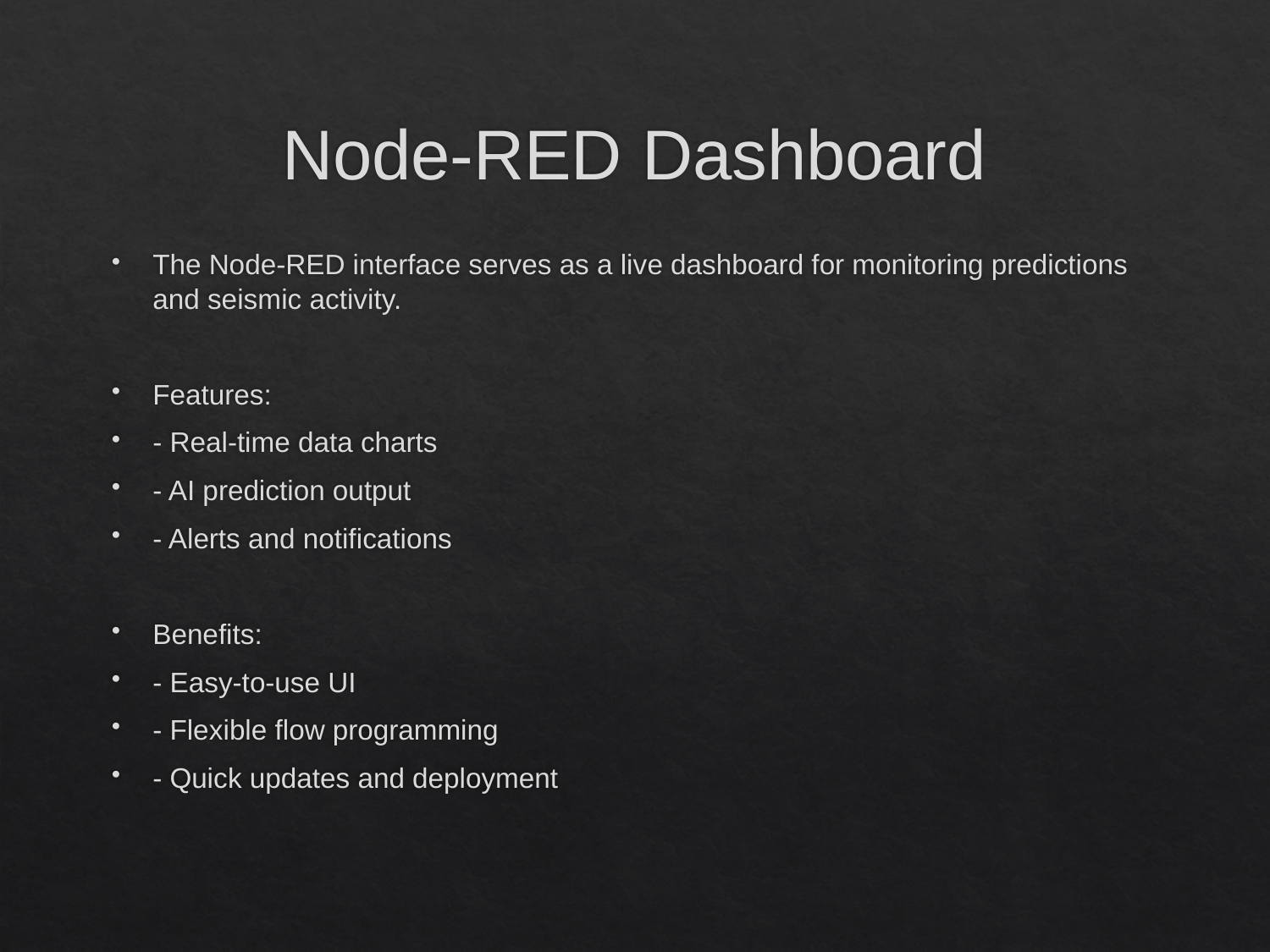

# Node-RED Dashboard
The Node-RED interface serves as a live dashboard for monitoring predictions and seismic activity.

Features:
- Real-time data charts
- AI prediction output
- Alerts and notifications

Benefits:
- Easy-to-use UI
- Flexible flow programming
- Quick updates and deployment